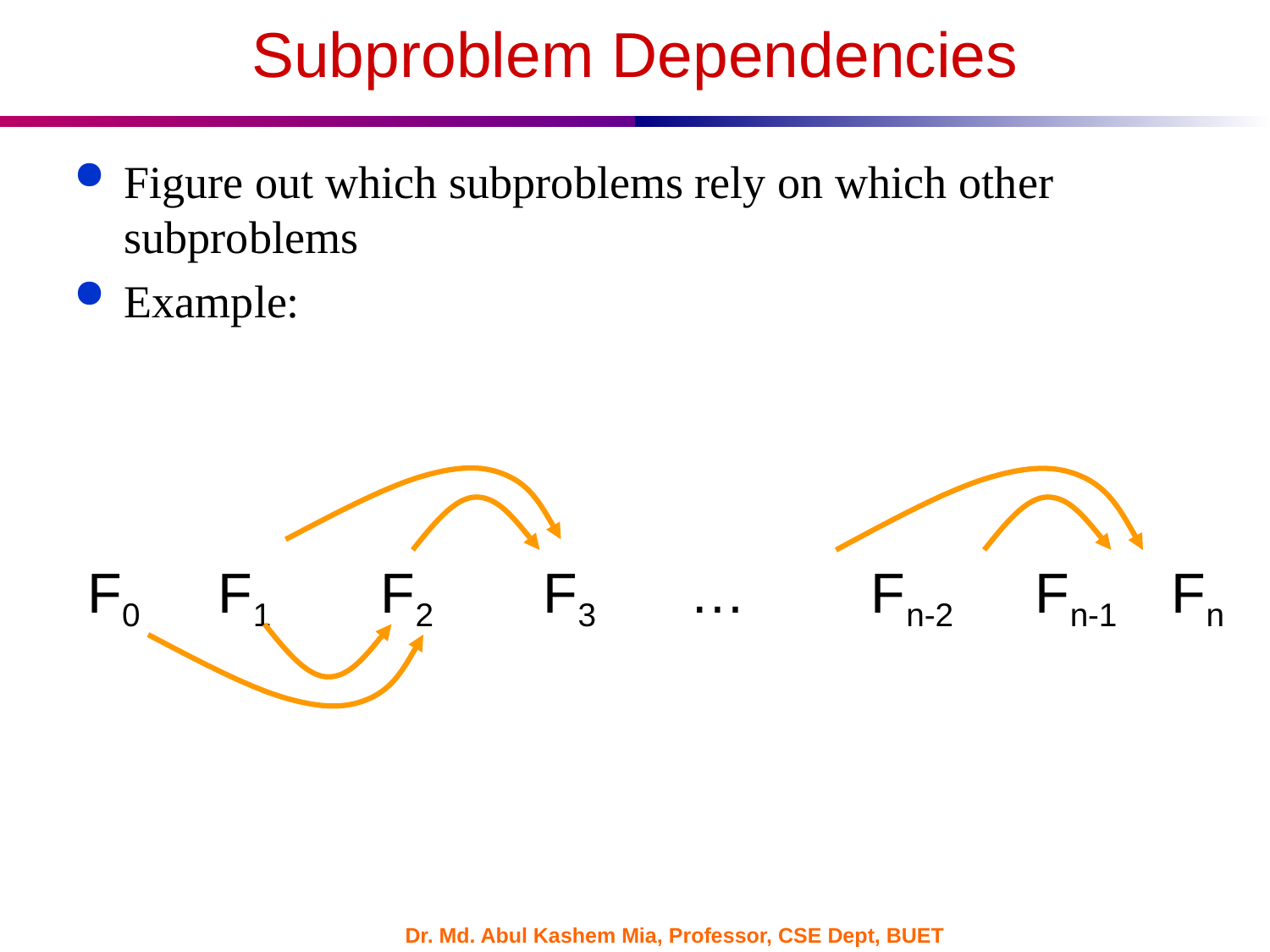

Subproblem Dependencies
Figure out which subproblems rely on which other subproblems
Example:

F0     F1       F2       F3      …        Fn-2         Fn-1      Fn